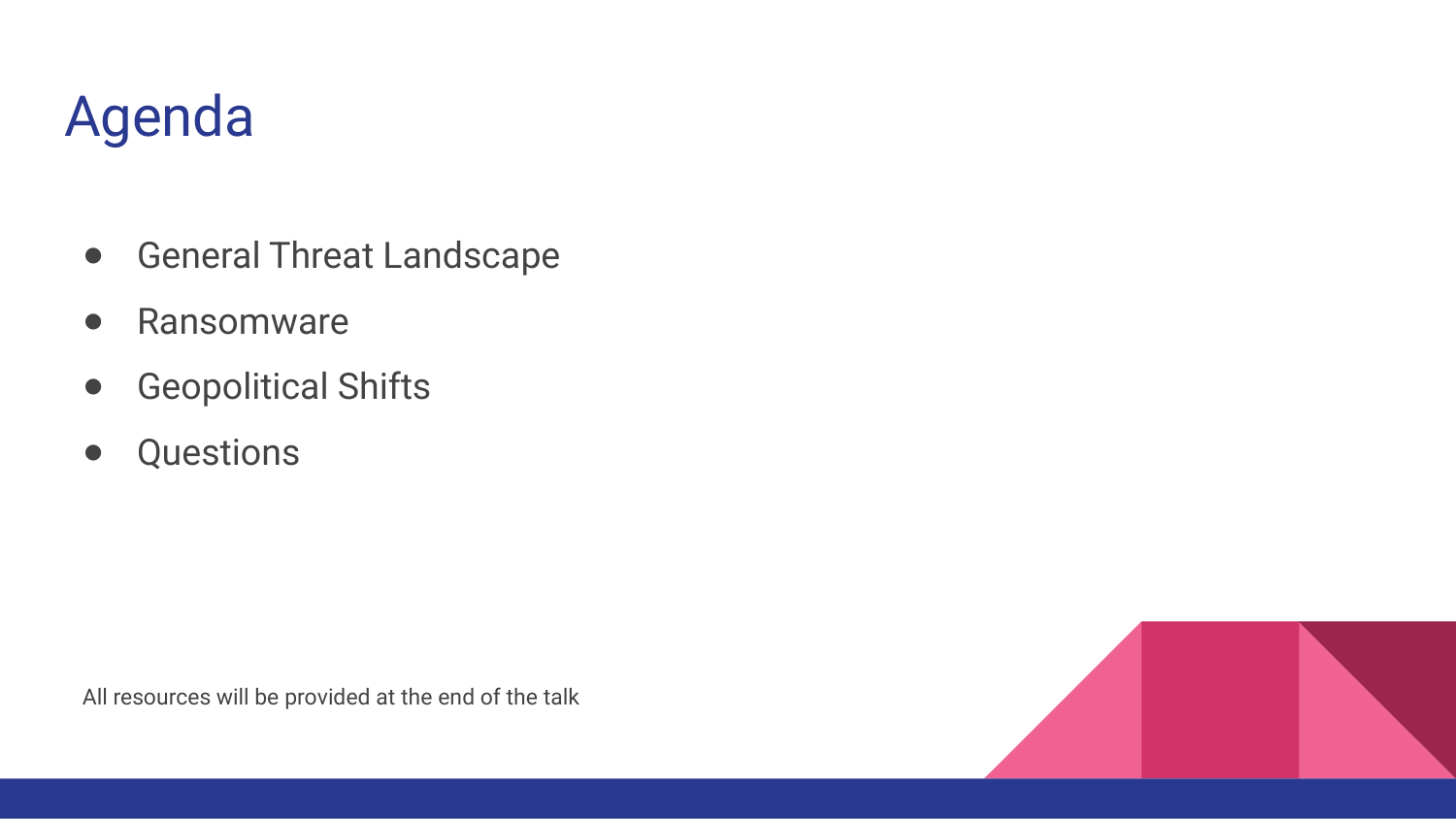

# Agenda
General Threat Landscape
Ransomware
Geopolitical Shifts
Questions

All resources will be provided at the end of the talk